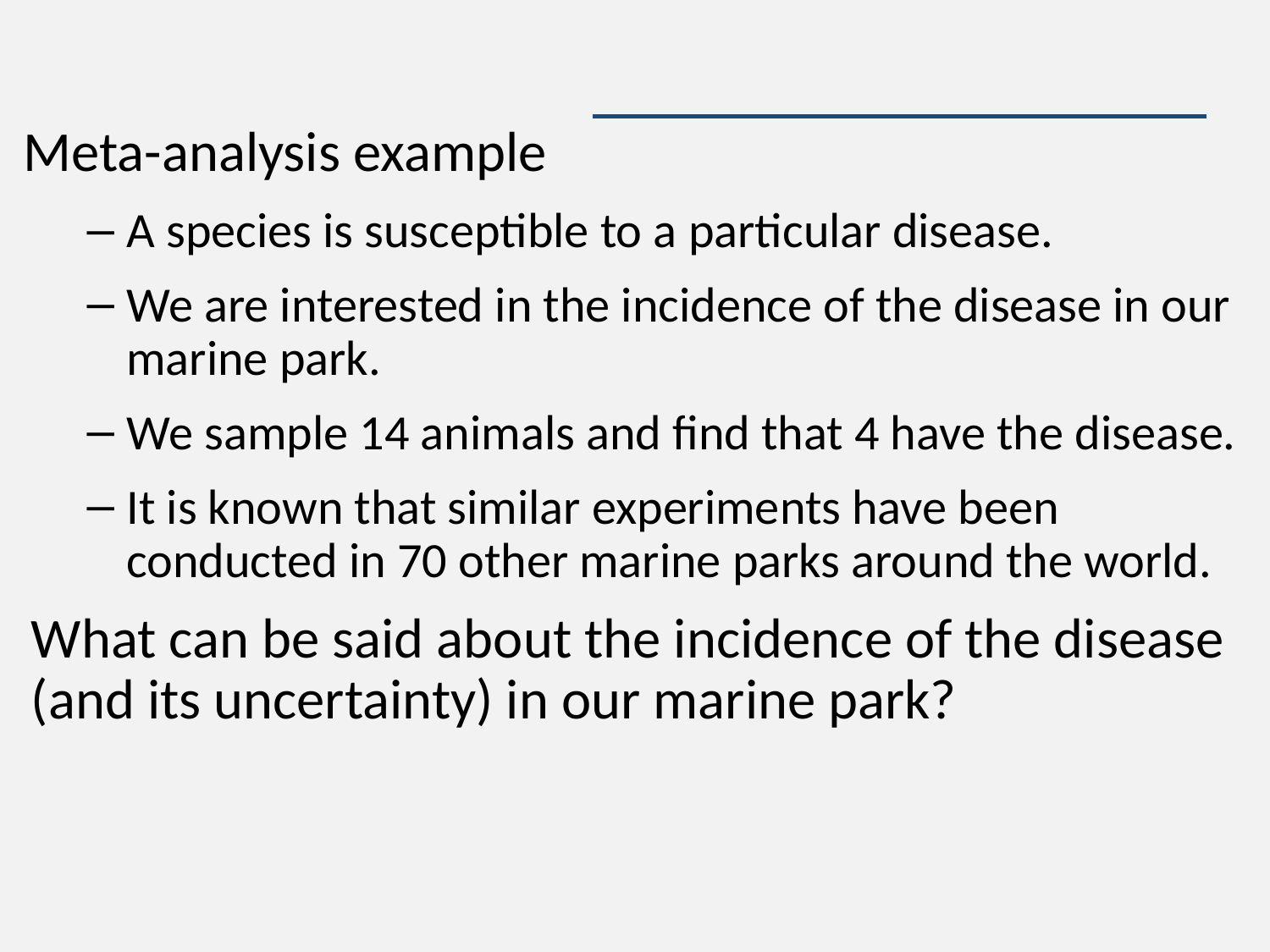

#
Meta-analysis example
A species is susceptible to a particular disease.
We are interested in the incidence of the disease in our marine park.
We sample 14 animals and find that 4 have the disease.
It is known that similar experiments have been conducted in 70 other marine parks around the world.
What can be said about the incidence of the disease (and its uncertainty) in our marine park?